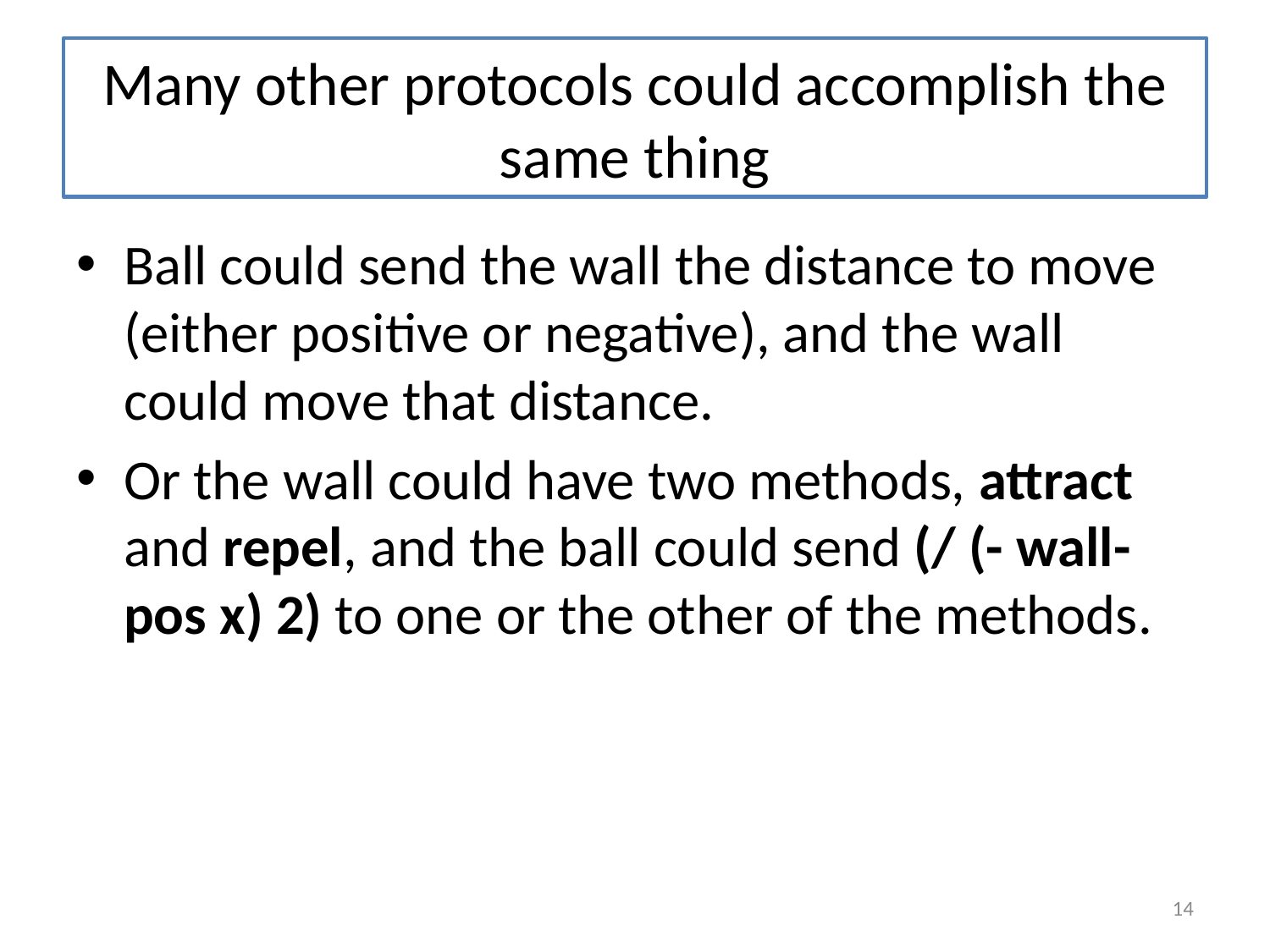

# Many other protocols could accomplish the same thing
Ball could send the wall the distance to move (either positive or negative), and the wall could move that distance.
Or the wall could have two methods, attract and repel, and the ball could send (/ (- wall-pos x) 2) to one or the other of the methods.

14